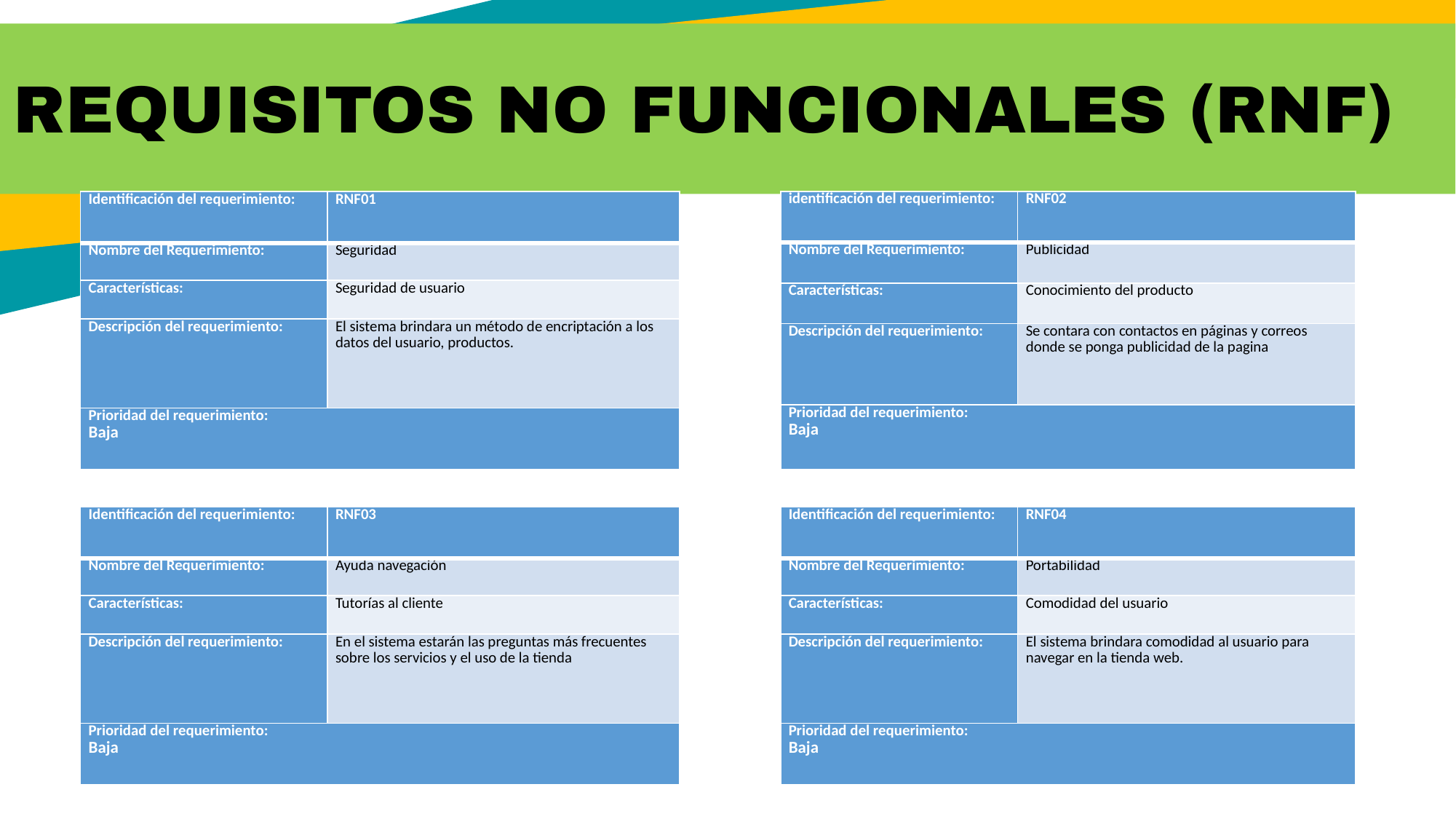

REQUISITOS NO FUNCIONALES (RNF)
| identificación del requerimiento: | RNF02 |
| --- | --- |
| Nombre del Requerimiento: | Publicidad |
| Características: | Conocimiento del producto |
| Descripción del requerimiento: | Se contara con contactos en páginas y correos donde se ponga publicidad de la pagina |
| Prioridad del requerimiento: Baja |  |
| Identificación del requerimiento: | RNF01 |
| --- | --- |
| Nombre del Requerimiento: | Seguridad |
| Características: | Seguridad de usuario |
| Descripción del requerimiento: | El sistema brindara un método de encriptación a los datos del usuario, productos. |
| Prioridad del requerimiento: Baja |  |
| Identificación del requerimiento: | RNF03 |
| --- | --- |
| Nombre del Requerimiento: | Ayuda navegación |
| Características: | Tutorías al cliente |
| Descripción del requerimiento: | En el sistema estarán las preguntas más frecuentes sobre los servicios y el uso de la tienda |
| Prioridad del requerimiento: Baja |  |
| Identificación del requerimiento: | RNF04 |
| --- | --- |
| Nombre del Requerimiento: | Portabilidad |
| Características: | Comodidad del usuario |
| Descripción del requerimiento: | El sistema brindara comodidad al usuario para navegar en la tienda web. |
| Prioridad del requerimiento: Baja |  |